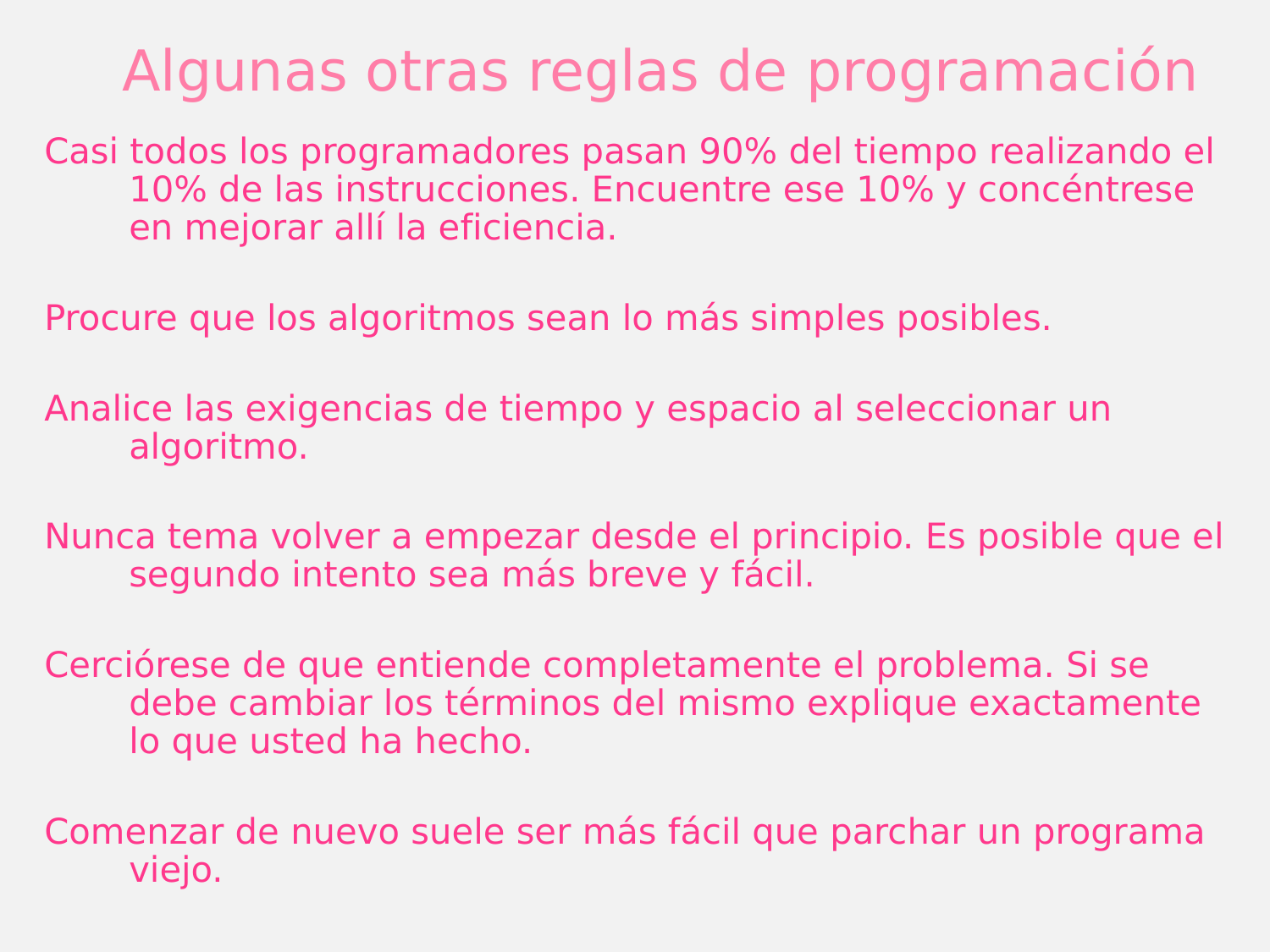

# Algunas otras reglas de programación
Casi todos los programadores pasan 90% del tiempo realizando el 10% de las instrucciones. Encuentre ese 10% y concéntrese en mejorar allí la eficiencia.

Procure que los algoritmos sean lo más simples posibles.

Analice las exigencias de tiempo y espacio al seleccionar un algoritmo.

Nunca tema volver a empezar desde el principio. Es posible que el segundo intento sea más breve y fácil.

Cerciórese de que entiende completamente el problema. Si se debe cambiar los términos del mismo explique exactamente lo que usted ha hecho.

Comenzar de nuevo suele ser más fácil que parchar un programa viejo.